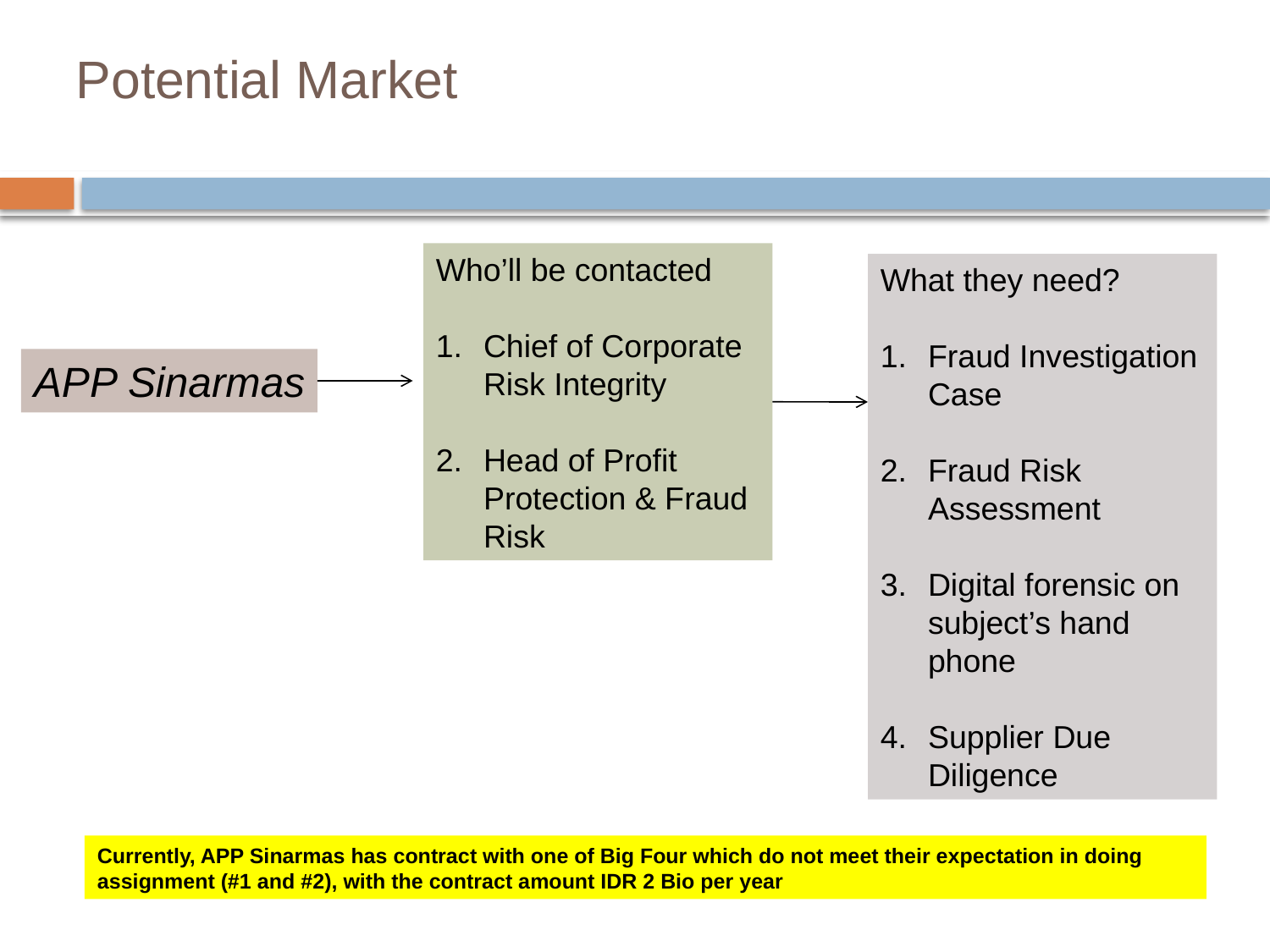

# Potential Market
Who’ll be contacted

Chief of Corporate Risk Integrity

Head of Profit Protection & Fraud Risk
What they need?

Fraud Investigation Case

Fraud Risk Assessment

Digital forensic on subject’s hand phone

Supplier Due Diligence
APP Sinarmas
Currently, APP Sinarmas has contract with one of Big Four which do not meet their expectation in doing assignment (#1 and #2), with the contract amount IDR 2 Bio per year